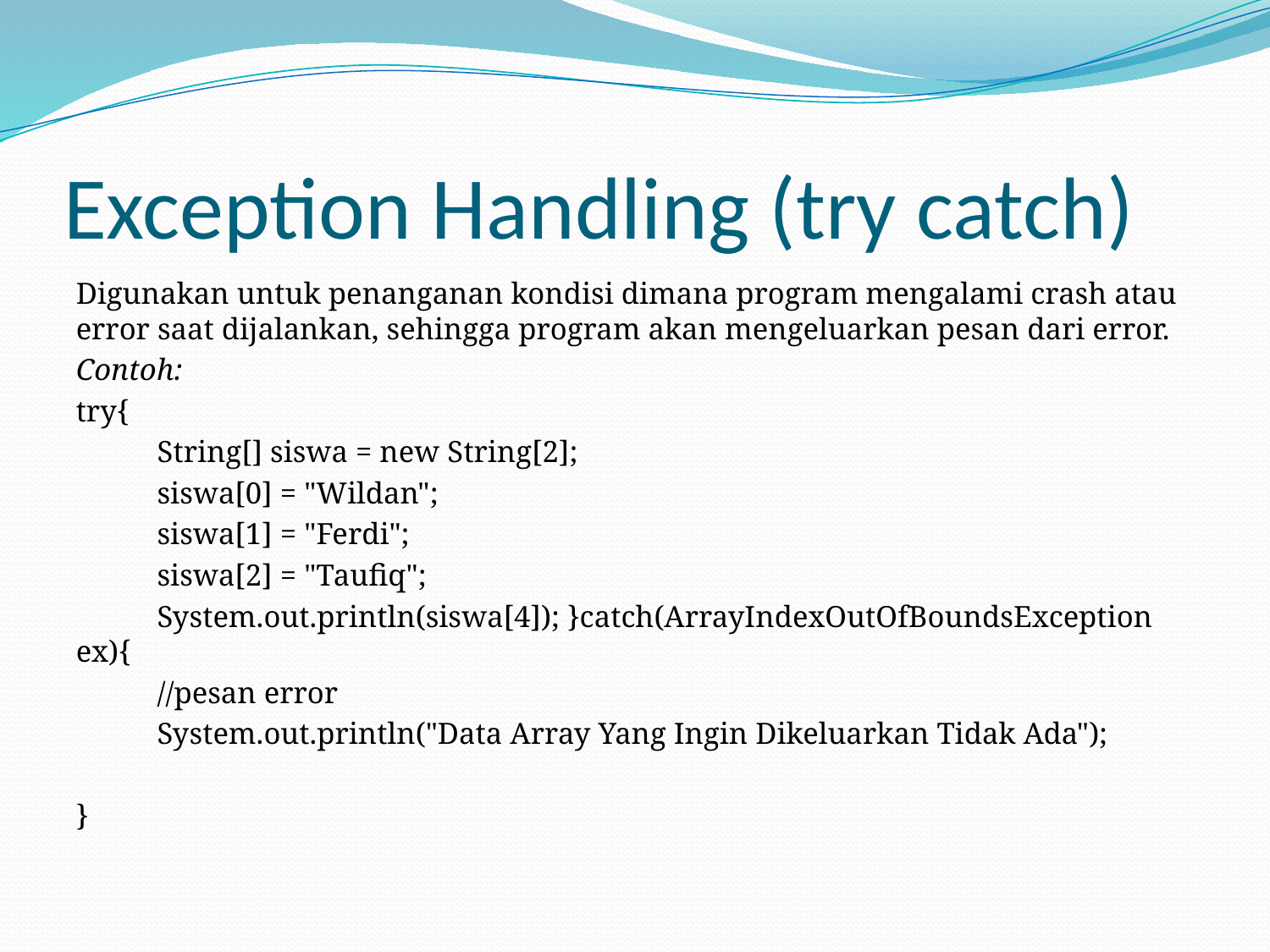

# Exception Handling (try catch)
Digunakan untuk penanganan kondisi dimana program mengalami crash atau error saat dijalankan, sehingga program akan mengeluarkan pesan dari error.
Contoh:
try{
	String[] siswa = new String[2];
	siswa[0] = "Wildan";
	siswa[1] = "Ferdi";
	siswa[2] = "Taufiq";
	System.out.println(siswa[4]); }catch(ArrayIndexOutOfBoundsException ex){
	//pesan error
	System.out.println("Data Array Yang Ingin Dikeluarkan Tidak Ada");

}